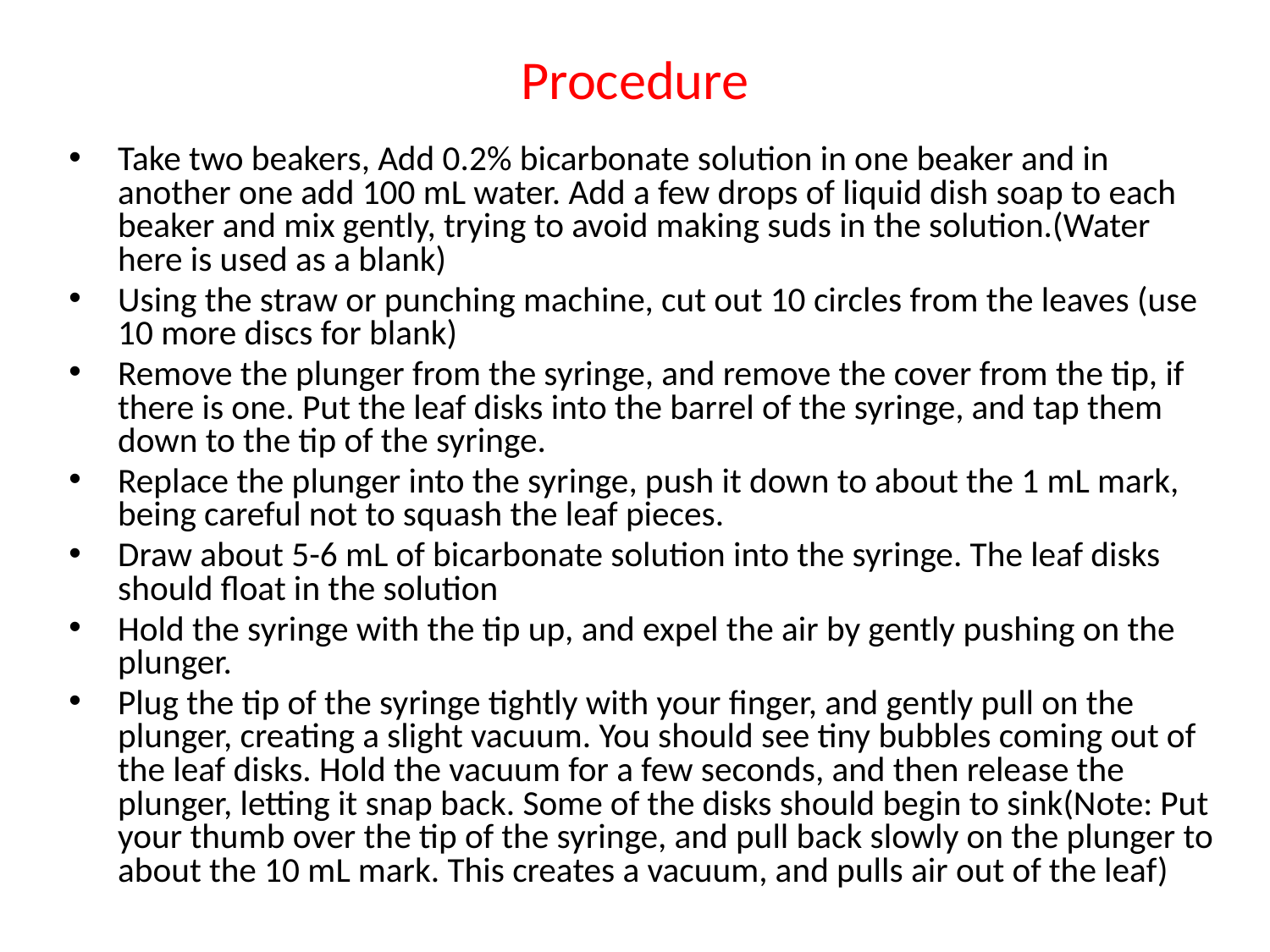

# Procedure
Take two beakers, Add 0.2% bicarbonate solution in one beaker and in another one add 100 mL water. Add a few drops of liquid dish soap to each beaker and mix gently, trying to avoid making suds in the solution.(Water here is used as a blank)
Using the straw or punching machine, cut out 10 circles from the leaves (use 10 more discs for blank)
Remove the plunger from the syringe, and remove the cover from the tip, if there is one. Put the leaf disks into the barrel of the syringe, and tap them down to the tip of the syringe.
Replace the plunger into the syringe, push it down to about the 1 mL mark, being careful not to squash the leaf pieces.
Draw about 5-6 mL of bicarbonate solution into the syringe. The leaf disks should float in the solution
Hold the syringe with the tip up, and expel the air by gently pushing on the plunger.
Plug the tip of the syringe tightly with your finger, and gently pull on the plunger, creating a slight vacuum. You should see tiny bubbles coming out of the leaf disks. Hold the vacuum for a few seconds, and then release the plunger, letting it snap back. Some of the disks should begin to sink(Note: Put your thumb over the tip of the syringe, and pull back slowly on the plunger to about the 10 mL mark. This creates a vacuum, and pulls air out of the leaf)